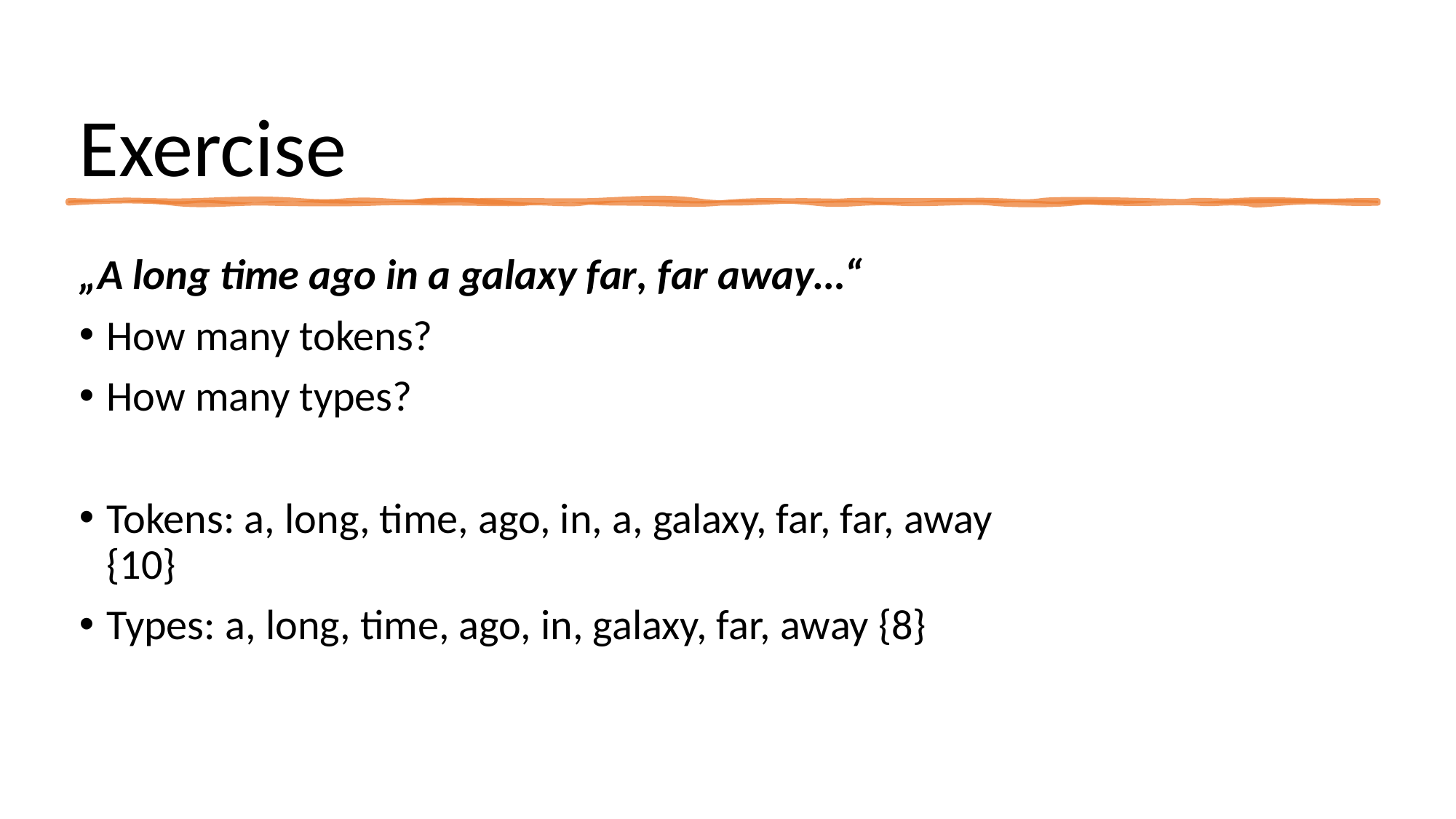

# Exercise

„A long time ago in a galaxy far, far away…“
How many tokens?
How many types?

Tokens: a, long, time, ago, in, a, galaxy, far, far, away {10}
Types: a, long, time, ago, in, galaxy, far, away {8}